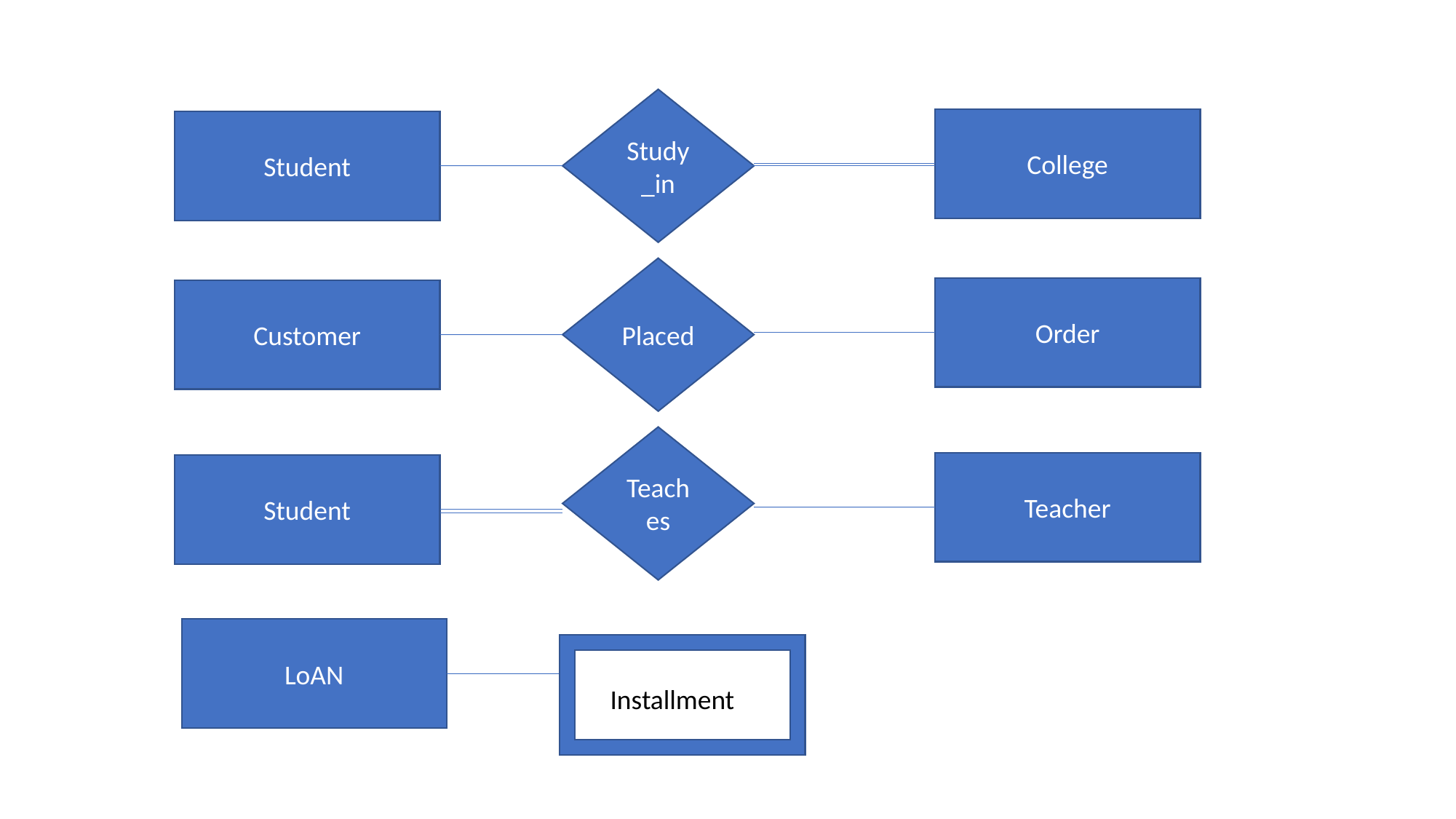

Study_in
College
Student
Placed
Order
Customer
Teaches
Teacher
Student
LoAN

Installment